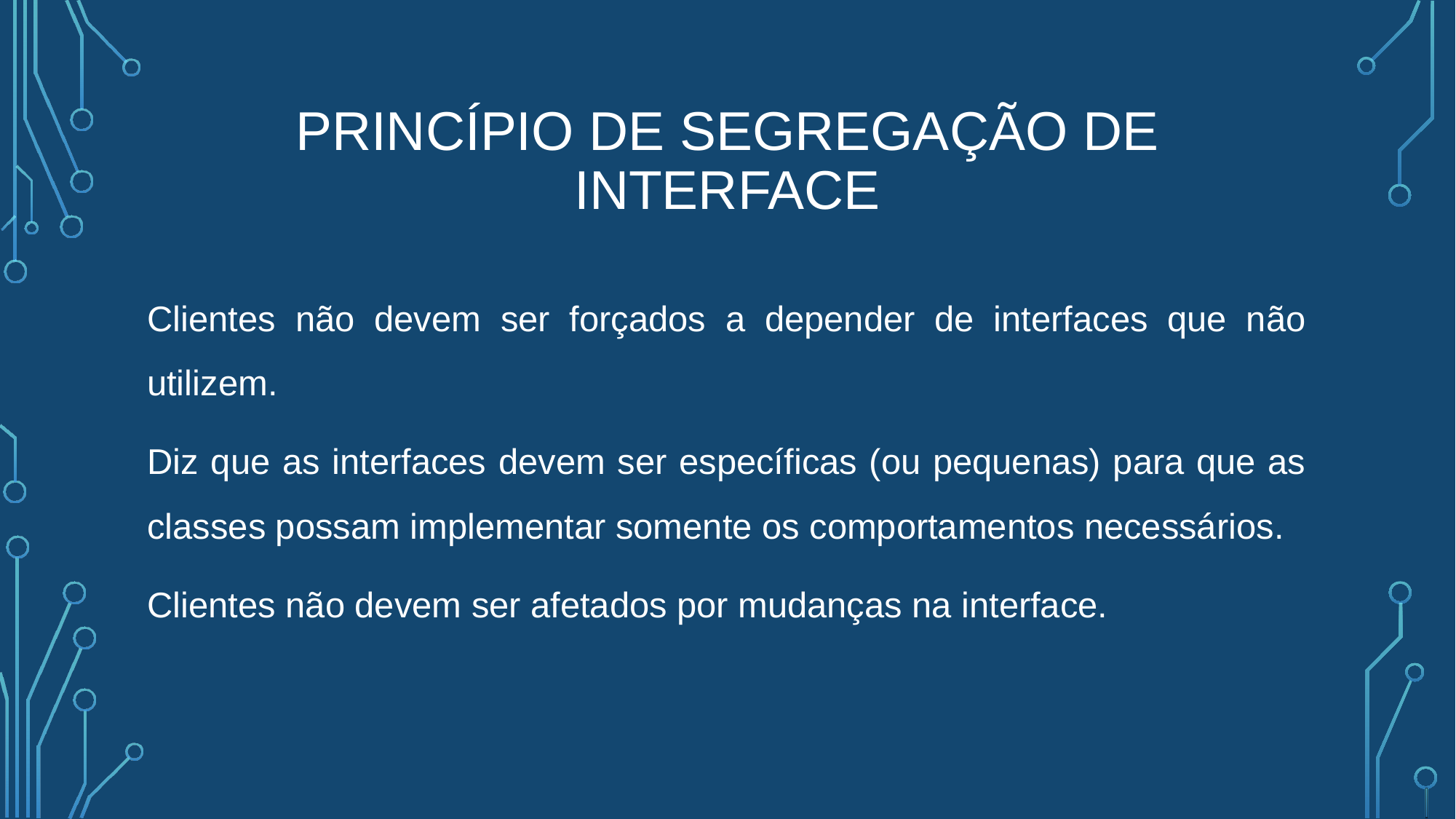

# Princípio de Segregação de Interface
Clientes não devem ser forçados a depender de interfaces que não utilizem.
Diz que as interfaces devem ser específicas (ou pequenas) para que as classes possam implementar somente os comportamentos necessários.
Clientes não devem ser afetados por mudanças na interface.